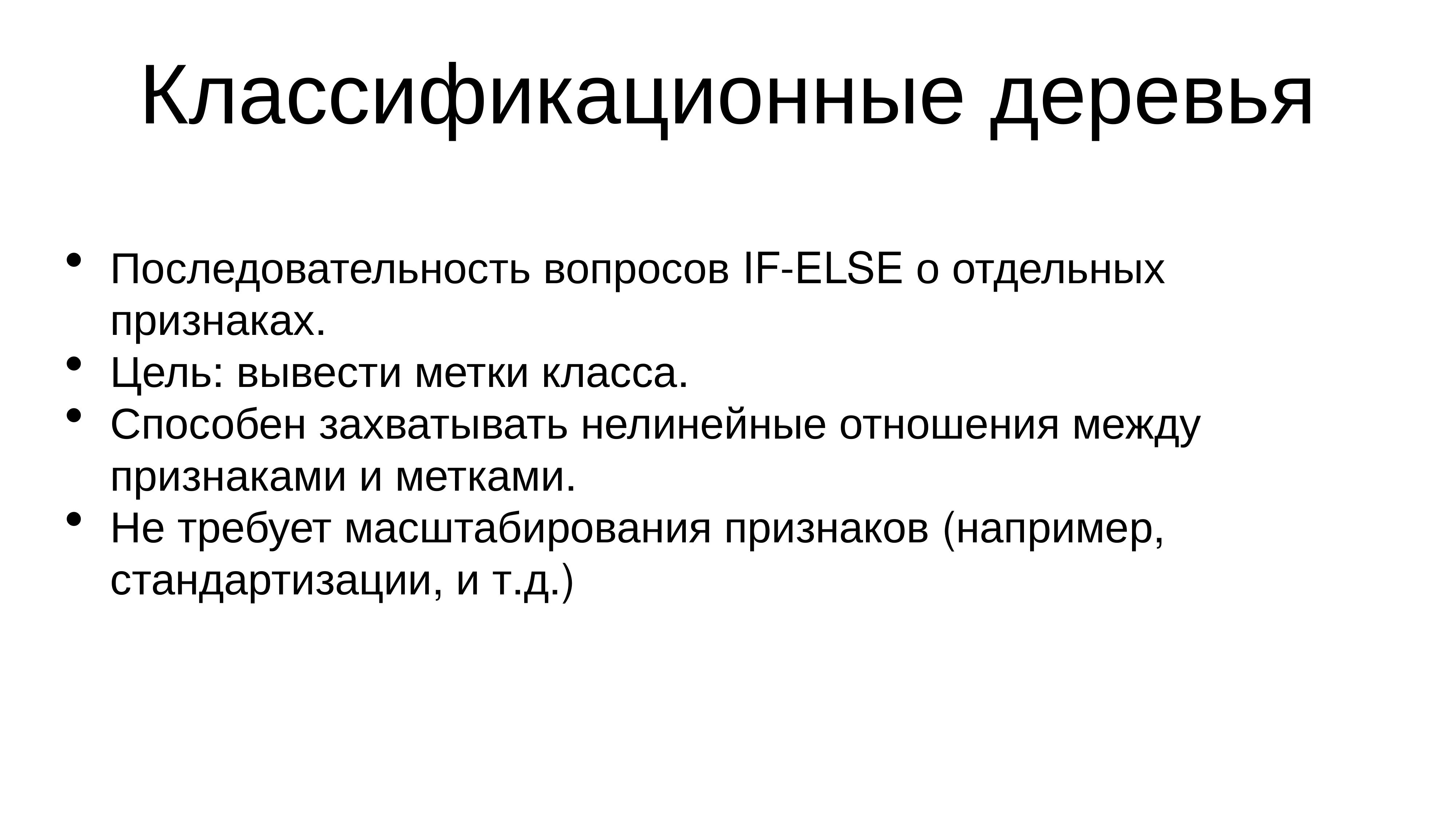

Классификационные деревья
Последовательность вопросов IF-ELSE о отдельных признаках.
Цель: вывести метки класса.
Способен захватывать нелинейные отношения между признаками и метками.
Не требует масштабирования признаков (например, стандартизации, и т.д.)